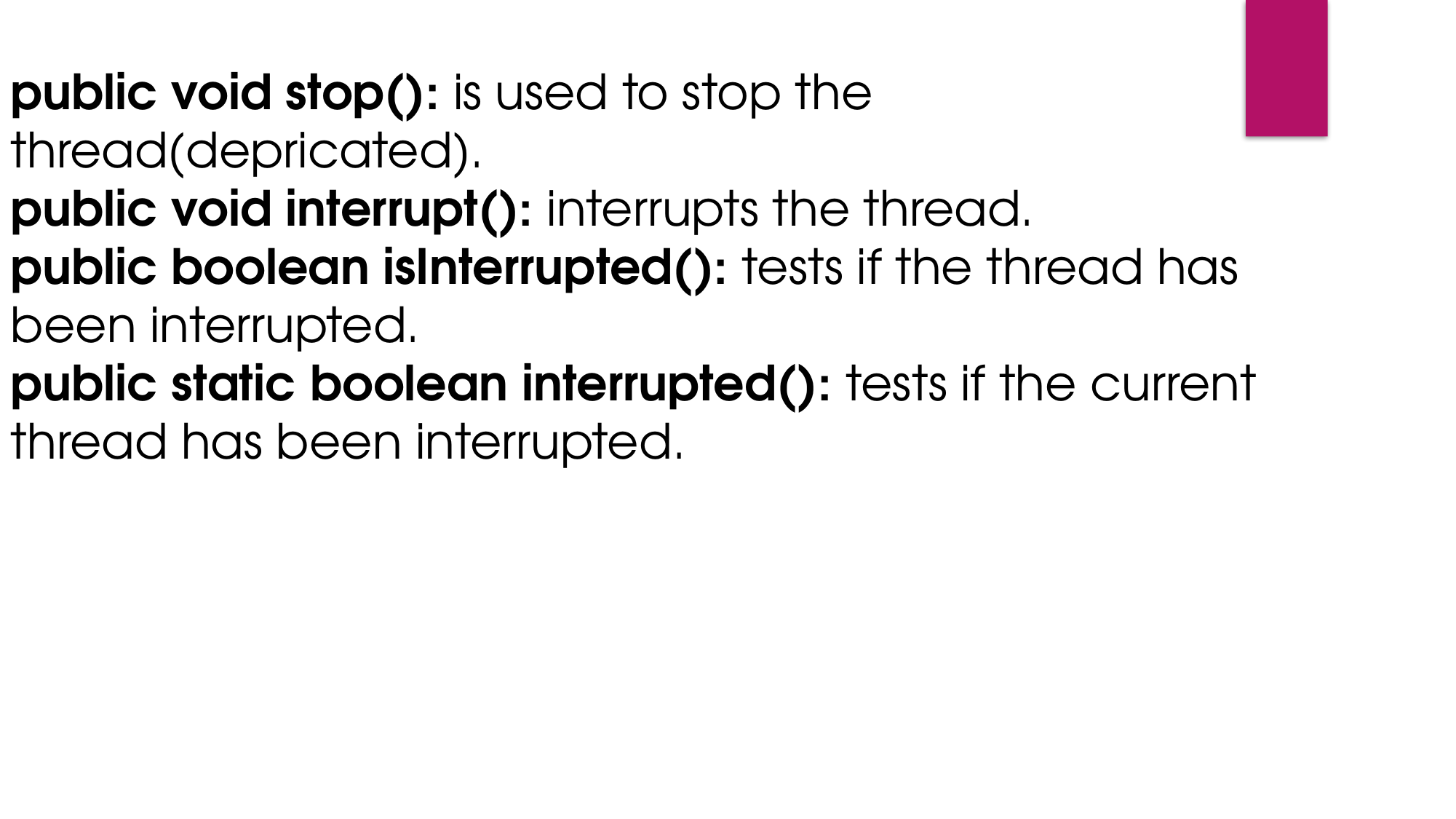

public void stop(): is used to stop the thread(depricated).
public void interrupt(): interrupts the thread.
public boolean isInterrupted(): tests if the thread has been interrupted.
public static boolean interrupted(): tests if the current thread has been interrupted.